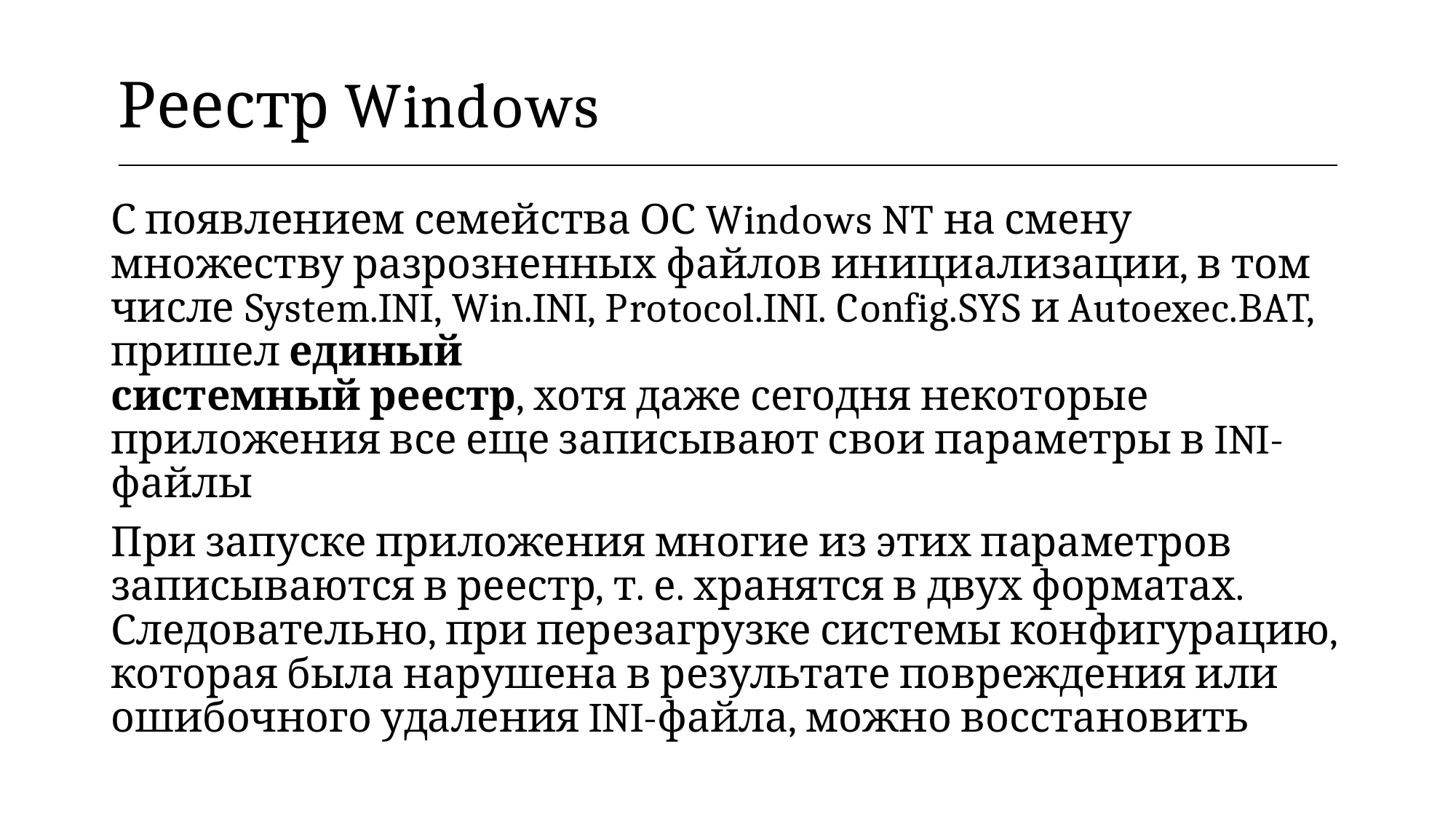

| Реестр Windows |
| --- |
С появлением семейства ОС Windows NT на смену множеству разрозненных файлов инициализации, в том числе System.INI, Win.INI, Protocol.INI. Config.SYS и Autoexec.BAT, пришел единый
системный реестр, хотя даже сегодня некоторые приложения все еще записывают свои параметры в INI-файлы
При запуске приложения многие из этих параметров записываются в реестр, т. е. хранятся в двух форматах. Следовательно, при перезагрузке системы конфигурацию, которая была нарушена в результате повреждения или ошибочного удаления INI-файла, можно восстановить